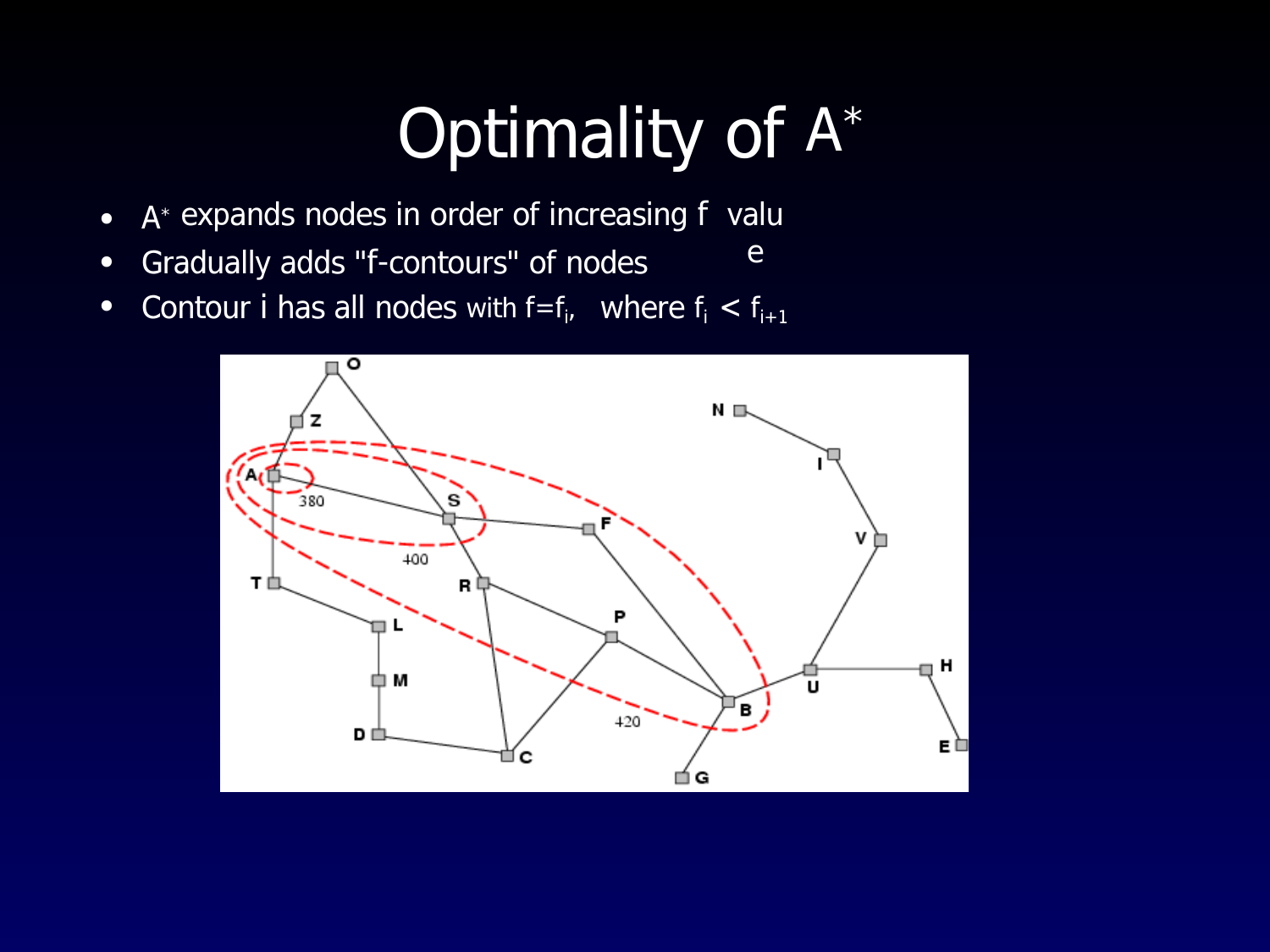

A*
Optimality
expands nodes in order of increasing f
of
value
A*
•
•
•
Gradually adds "f-contours" of nodes
Contour i
<
with f=fi,
fi
fi+1
has
all
nodes
where